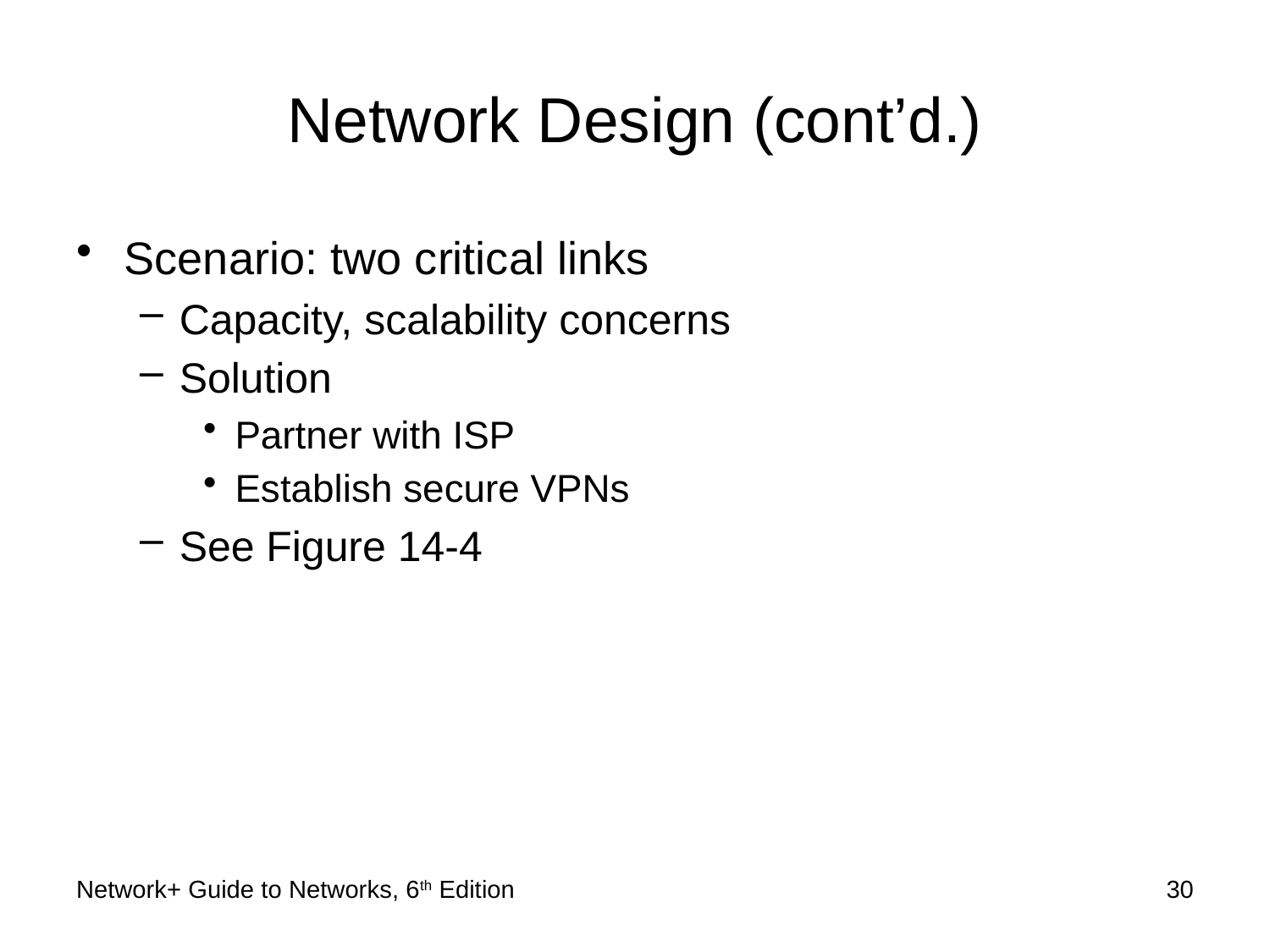

# Network Design (cont’d.)
Scenario: two critical links
Capacity, scalability concerns
Solution
Partner with ISP
Establish secure VPNs
See Figure 14-4
Network+ Guide to Networks, 6th Edition
30